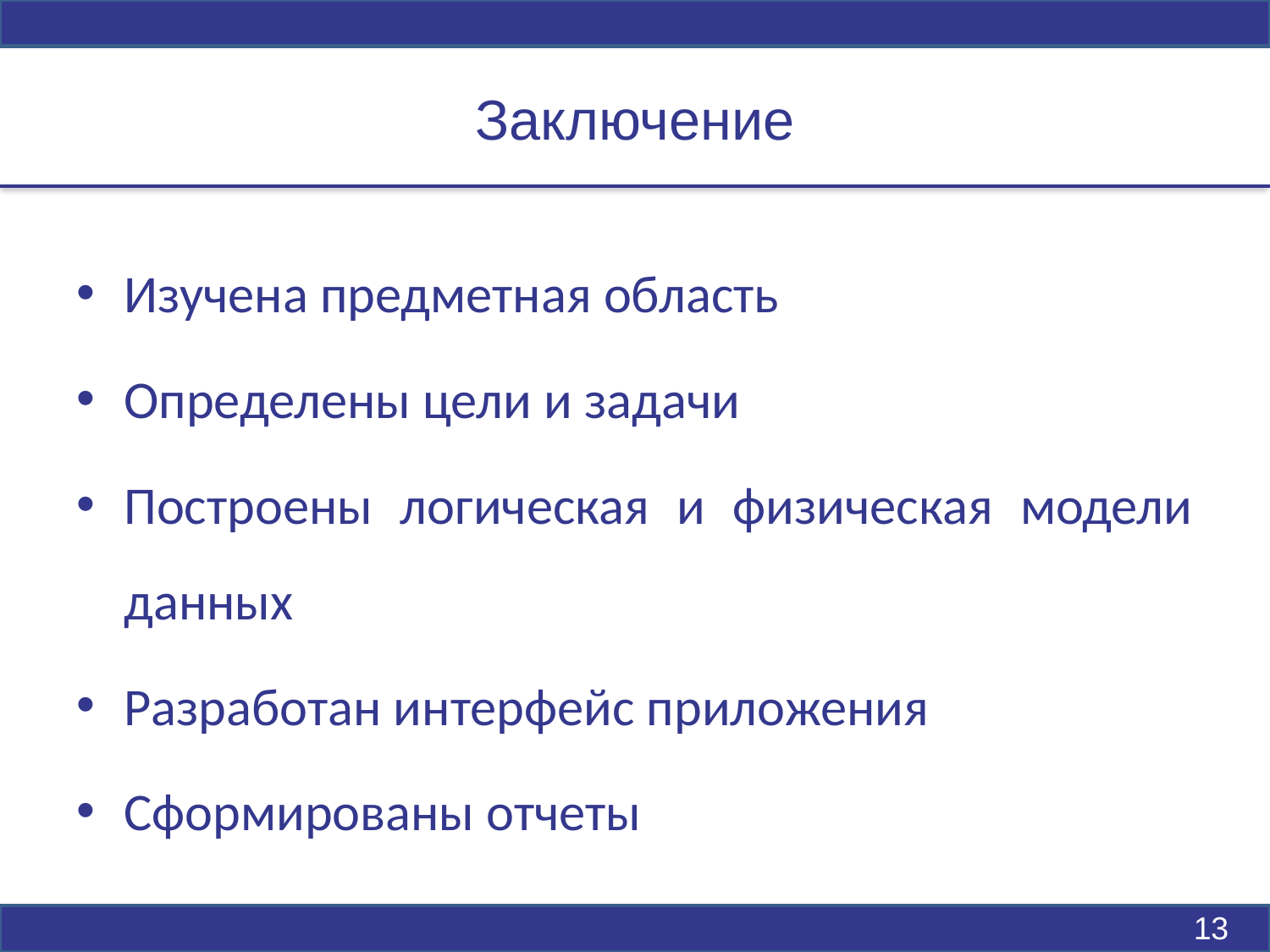

# Заключение
Изучена предметная область
Определены цели и задачи
Построены логическая и физическая модели данных
Разработан интерфейс приложения
Сформированы отчеты

13